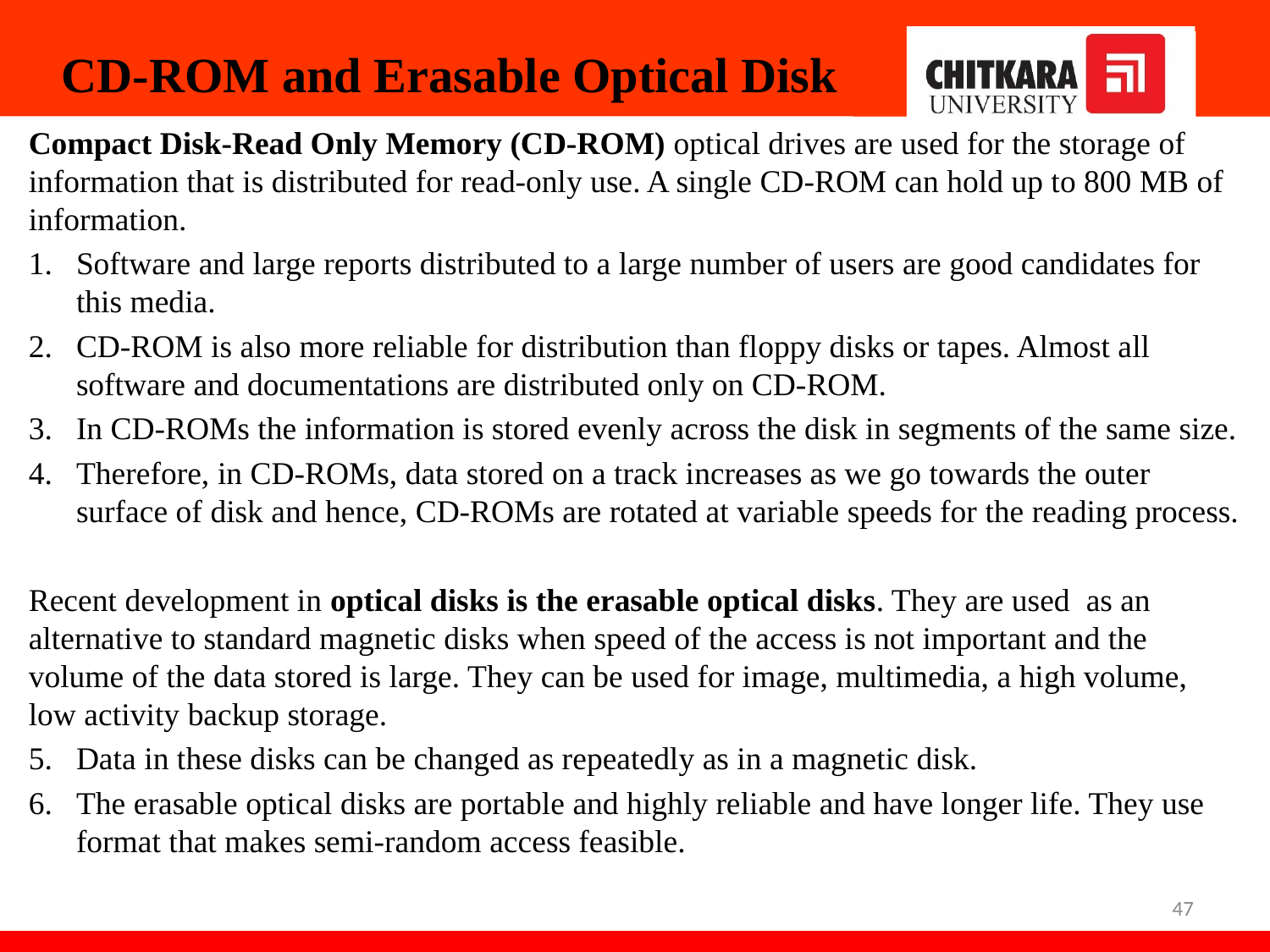

# CD-ROM and Erasable Optical Disk
Compact Disk-Read Only Memory (CD-ROM) optical drives are used for the storage of information that is distributed for read-only use. A single CD-ROM can hold up to 800 MB of information.
Software and large reports distributed to a large number of users are good candidates for this media.
CD-ROM is also more reliable for distribution than floppy disks or tapes. Almost all software and documentations are distributed only on CD-ROM.
In CD-ROMs the information is stored evenly across the disk in segments of the same size.
Therefore, in CD-ROMs, data stored on a track increases as we go towards the outer surface of disk and hence, CD-ROMs are rotated at variable speeds for the reading process.

Recent development in optical disks is the erasable optical disks. They are used  as an alternative to standard magnetic disks when speed of the access is not important and the volume of the data stored is large. They can be used for image, multimedia, a high volume, low activity backup storage.
Data in these disks can be changed as repeatedly as in a magnetic disk.
The erasable optical disks are portable and highly reliable and have longer life. They use format that makes semi-random access feasible.

47